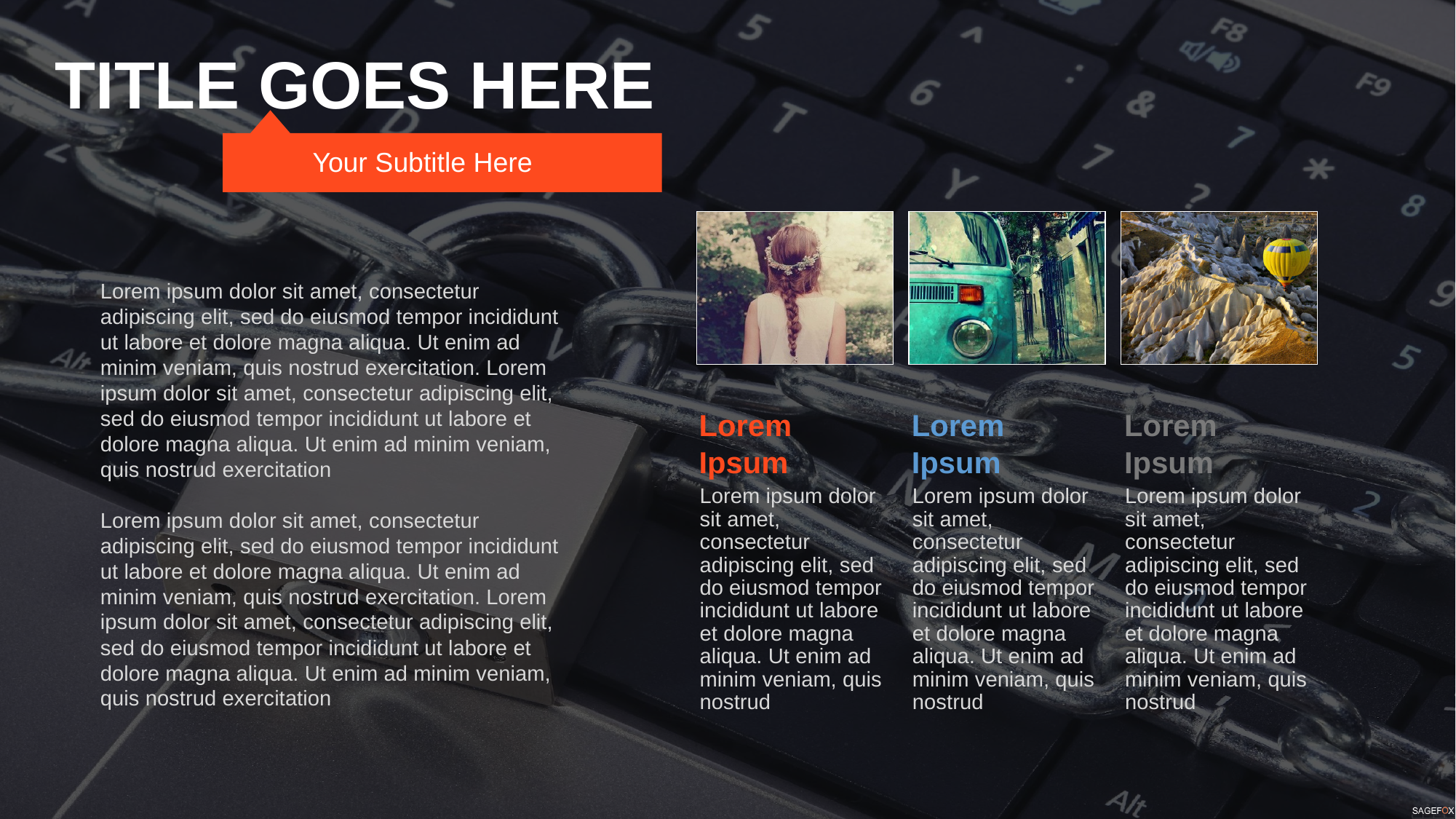

TITLE GOES HERE

Your Subtitle Here

Lorem ipsum dolor sit amet, consectetur adipiscing elit, sed do eiusmod tempor incididunt ut labore et dolore magna aliqua. Ut enim ad minim veniam, quis nostrud exercitation. Lorem ipsum dolor sit amet, consectetur adipiscing elit, sed do eiusmod tempor incididunt ut labore et dolore magna aliqua. Ut enim ad minim veniam, quis nostrud exercitation

Lorem ipsum dolor sit amet, consectetur adipiscing elit, sed do eiusmod tempor incididunt ut labore et dolore magna aliqua. Ut enim ad minim veniam, quis nostrud exercitation. Lorem ipsum dolor sit amet, consectetur adipiscing elit, sed do eiusmod tempor incididunt ut labore et dolore magna aliqua. Ut enim ad minim veniam, quis nostrud exercitation

Lorem
Ipsum
Lorem ipsum dolor sit amet, consectetur adipiscing elit, sed do eiusmod tempor incididunt ut labore et dolore magna aliqua. Ut enim ad minim veniam, quis nostrud
Lorem
Ipsum
Lorem ipsum dolor sit amet, consectetur adipiscing elit, sed do eiusmod tempor incididunt ut labore et dolore magna aliqua. Ut enim ad minim veniam, quis nostrud
Lorem
Ipsum
Lorem ipsum dolor sit amet, consectetur adipiscing elit, sed do eiusmod tempor incididunt ut labore et dolore magna aliqua. Ut enim ad minim veniam, quis nostrud